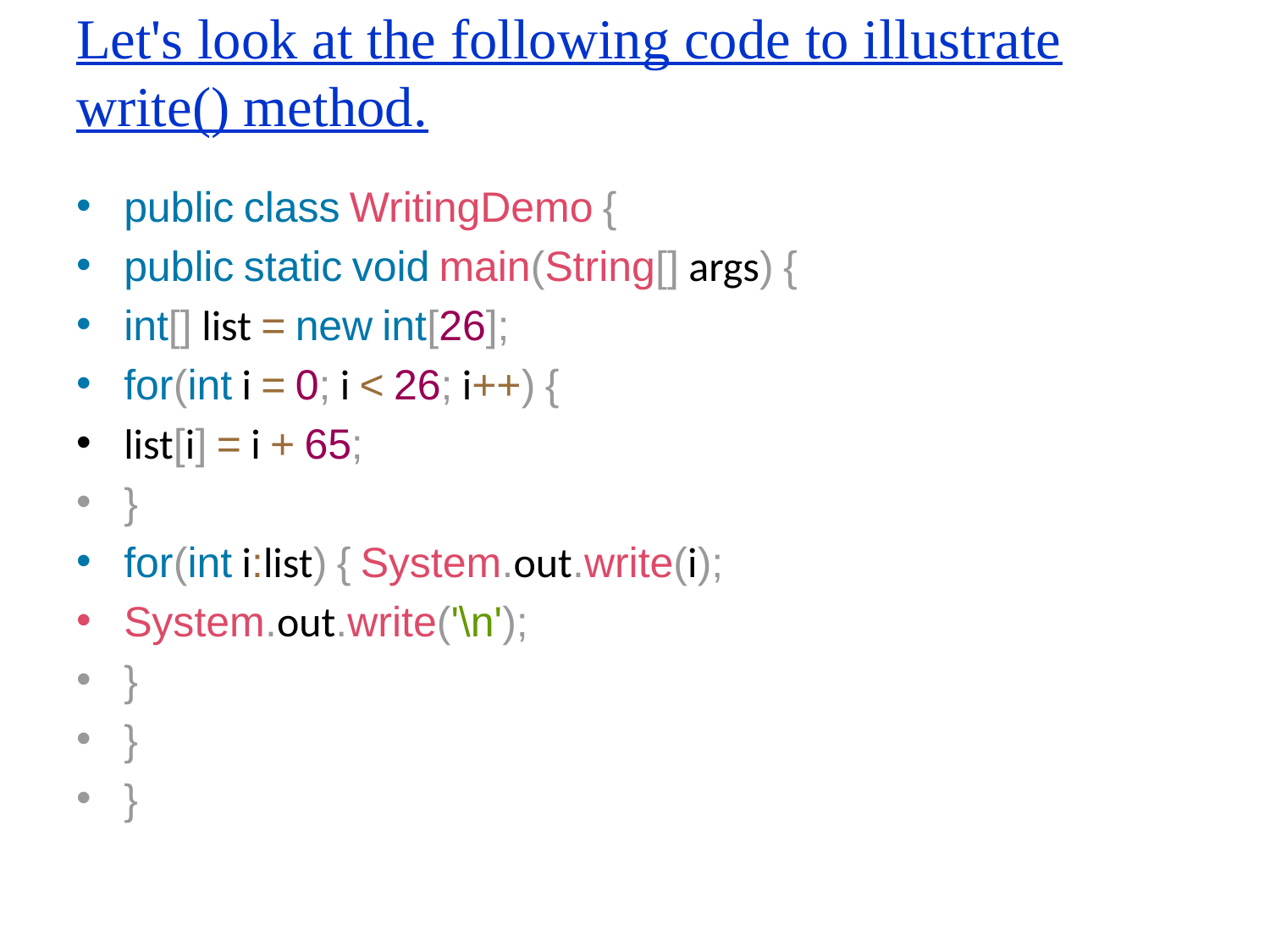

# Let's look at the following code to illustrate write() method.
public class WritingDemo {
public static void main(String[] args) {
int[] list = new int[26];
for(int i = 0; i < 26; i++) {
list[i] = i + 65;
}
for(int i:list) { System.out.write(i);
System.out.write('\n');
}
}
}